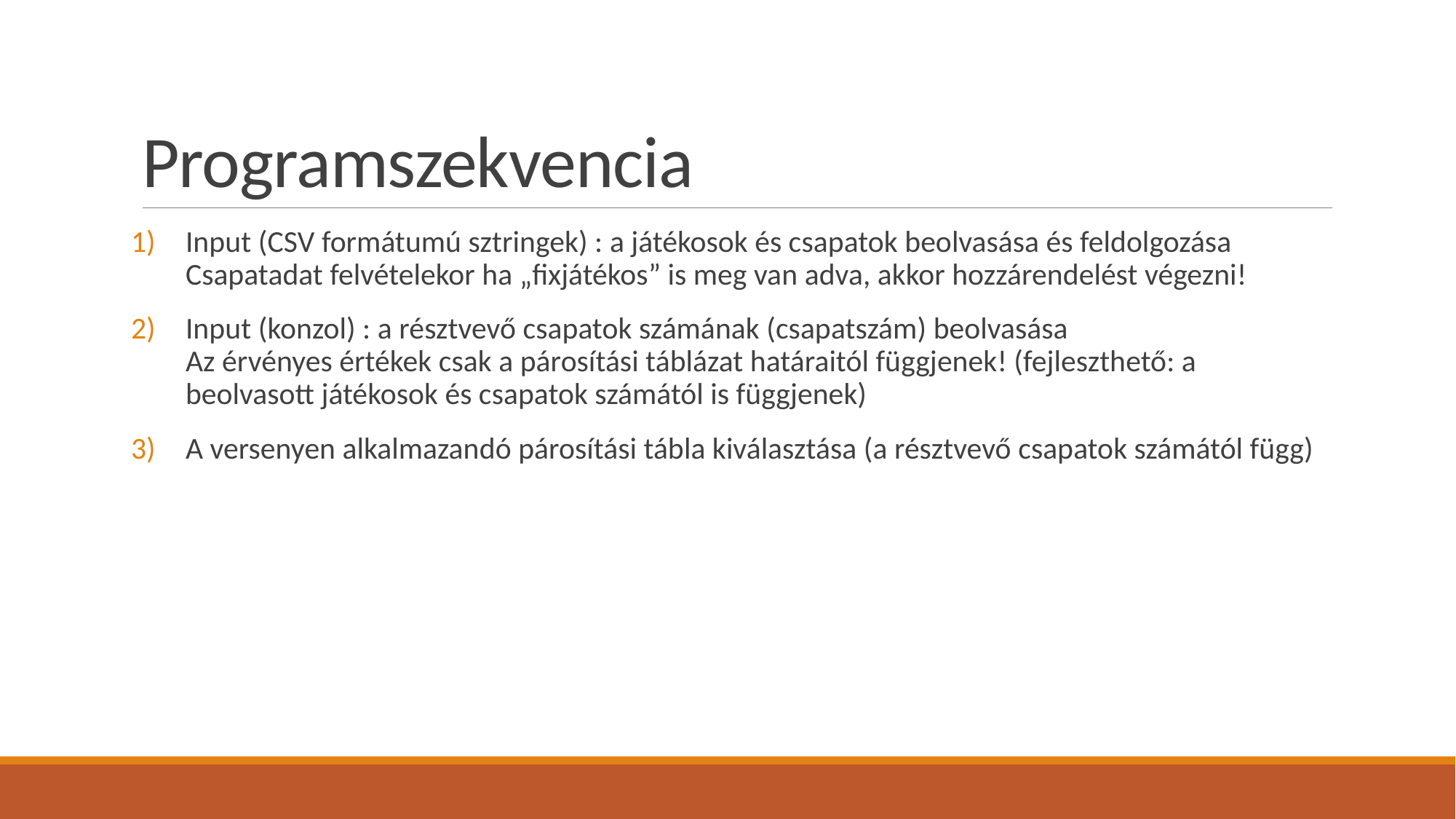

# Programszekvencia
Input (CSV formátumú sztringek) : a játékosok és csapatok beolvasása és feldolgozása
Csapatadat felvételekor ha „fixjátékos” is meg van adva, akkor hozzárendelést végezni!
Input (konzol) : a résztvevő csapatok számának (csapatszám) beolvasása
Az érvényes értékek csak a párosítási táblázat határaitól függjenek! (fejleszthető: a beolvasott játékosok és csapatok számától is függjenek)
A versenyen alkalmazandó párosítási tábla kiválasztása (a résztvevő csapatok számától függ)